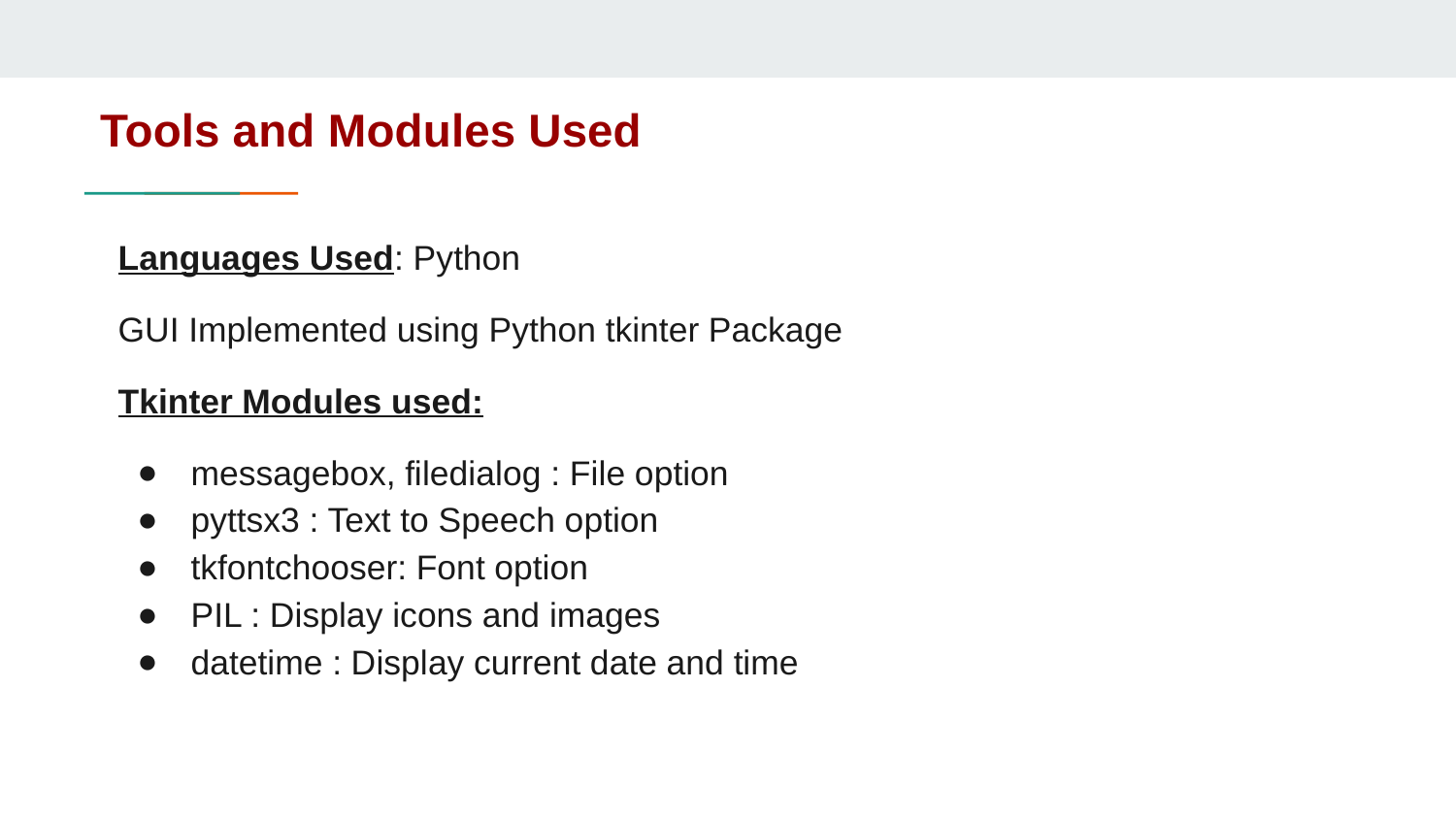

# Tools and Modules Used
Languages Used: Python
GUI Implemented using Python tkinter Package
Tkinter Modules used:
messagebox, filedialog : File option
pyttsx3 : Text to Speech option
tkfontchooser: Font option
PIL : Display icons and images
datetime : Display current date and time